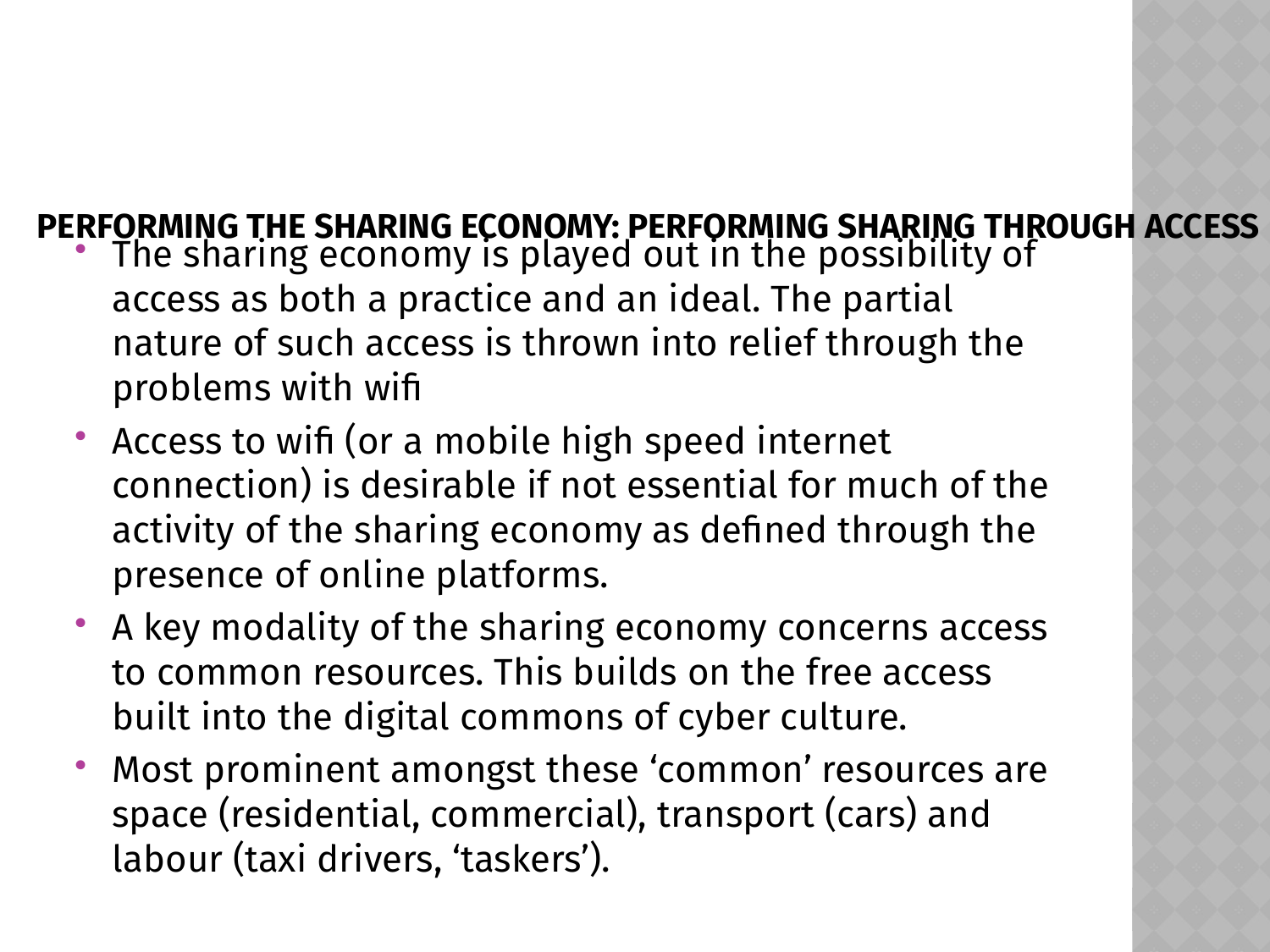

# Performing the sharing economy: performing sharing through access
The sharing economy is played out in the possibility of access as both a practice and an ideal. The partial nature of such access is thrown into relief through the problems with wifi
Access to wifi (or a mobile high speed internet connection) is desirable if not essential for much of the activity of the sharing economy as defined through the presence of online platforms.
A key modality of the sharing economy concerns access to common resources. This builds on the free access built into the digital commons of cyber culture.
Most prominent amongst these ‘common’ resources are space (residential, commercial), transport (cars) and labour (taxi drivers, ‘taskers’).